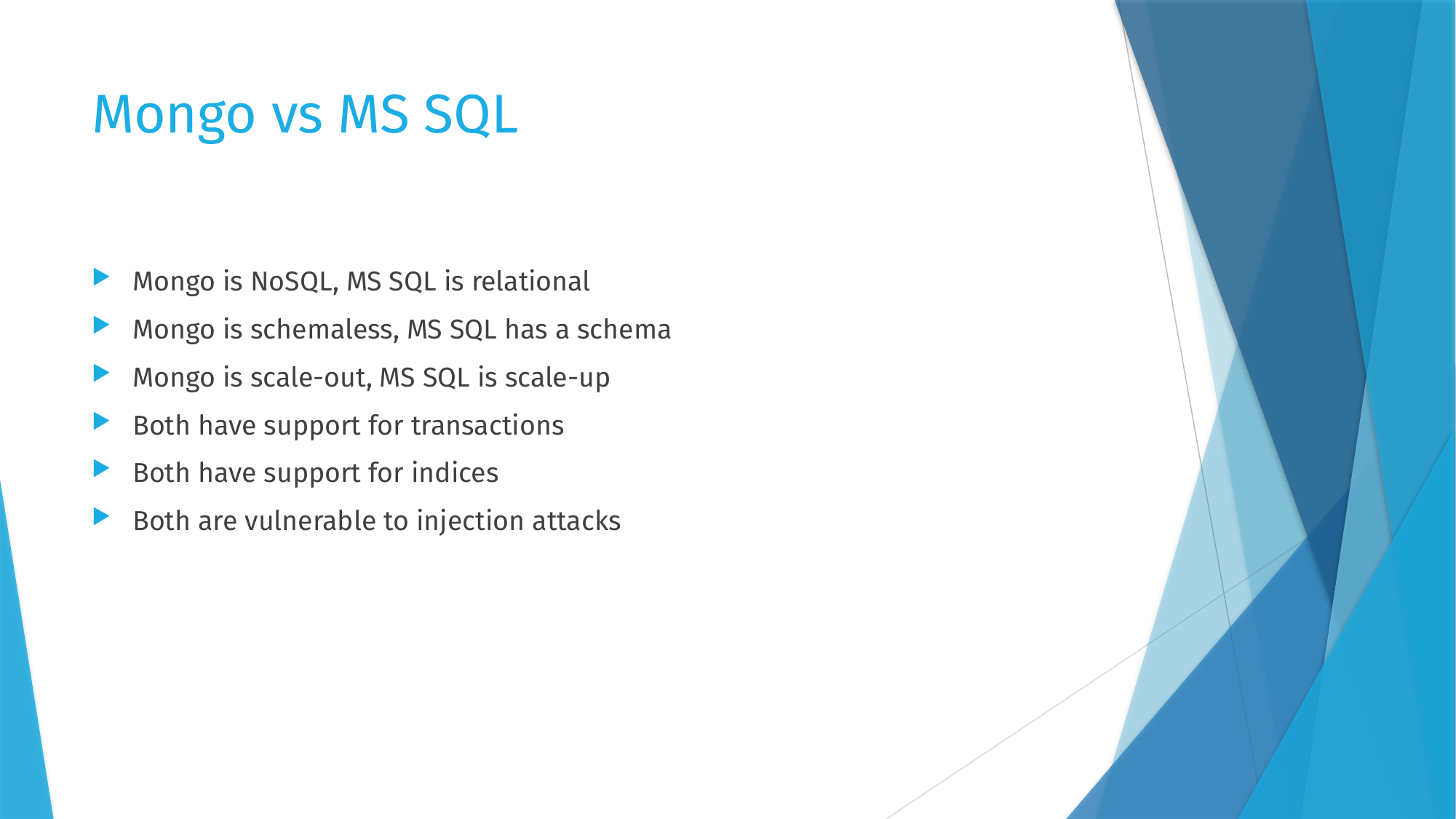

# Mongo vs MS SQL
Mongo is NoSQL, MS SQL is relational
Mongo is schemaless, MS SQL has a schema
Mongo is scale-out, MS SQL is scale-up
Both have support for transactions
Both have support for indices
Both are vulnerable to injection attacks